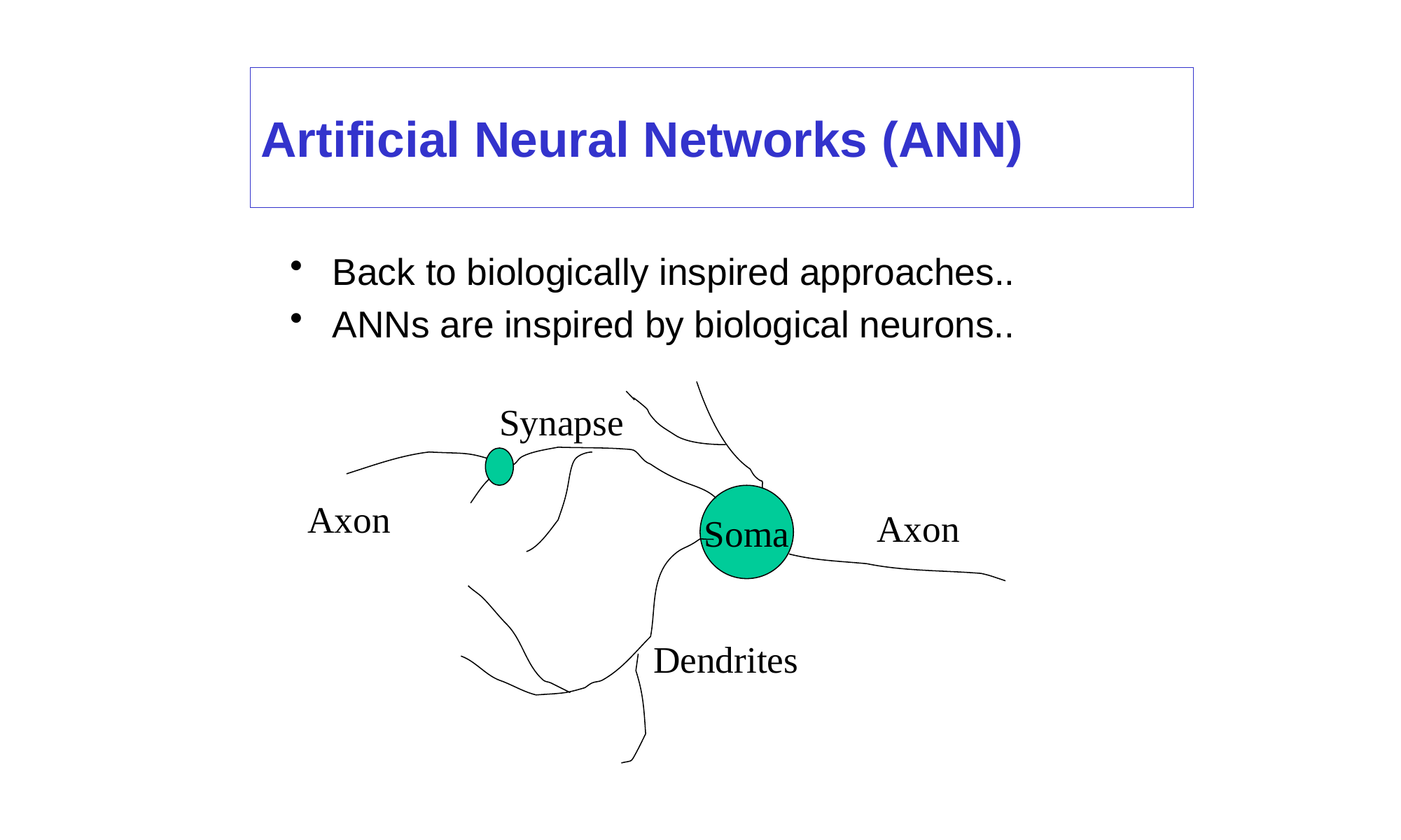

# Artificial Neural Networks (ANN)
Back to biologically inspired approaches..
ANNs are inspired by biological neurons..

Synapse

Soma
Axon
Axon

Dendrites